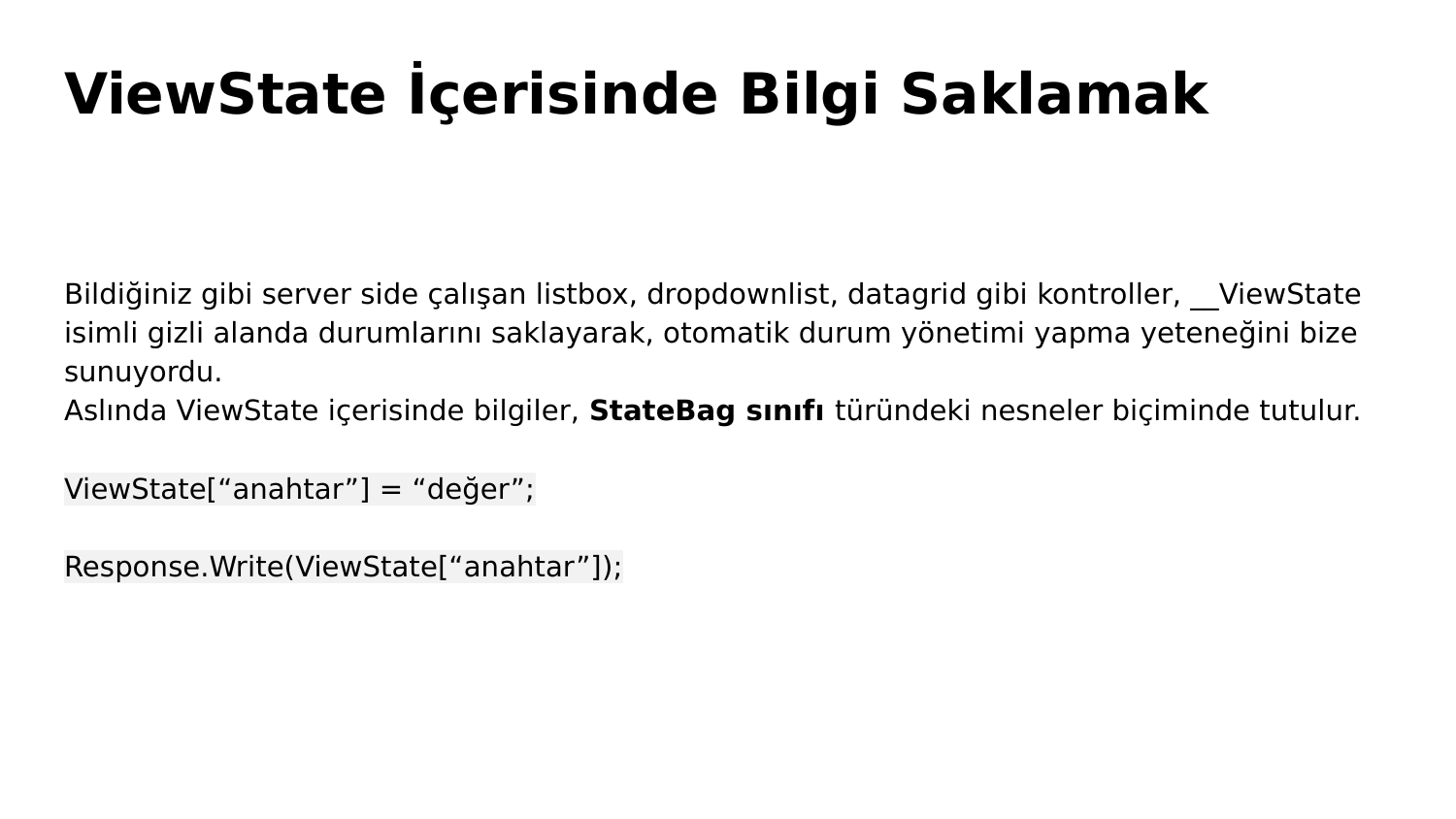

# ViewState İçerisinde Bilgi Saklamak

Bildiğiniz gibi server side çalışan listbox, dropdownlist, datagrid gibi kontroller, __ViewState isimli gizli alanda durumlarını saklayarak, otomatik durum yönetimi yapma yeteneğini bize sunuyordu.
Aslında ViewState içerisinde bilgiler, StateBag sınıfı türündeki nesneler biçiminde tutulur.

ViewState[“anahtar”] = “değer”;

Response.Write(ViewState[“anahtar”]);